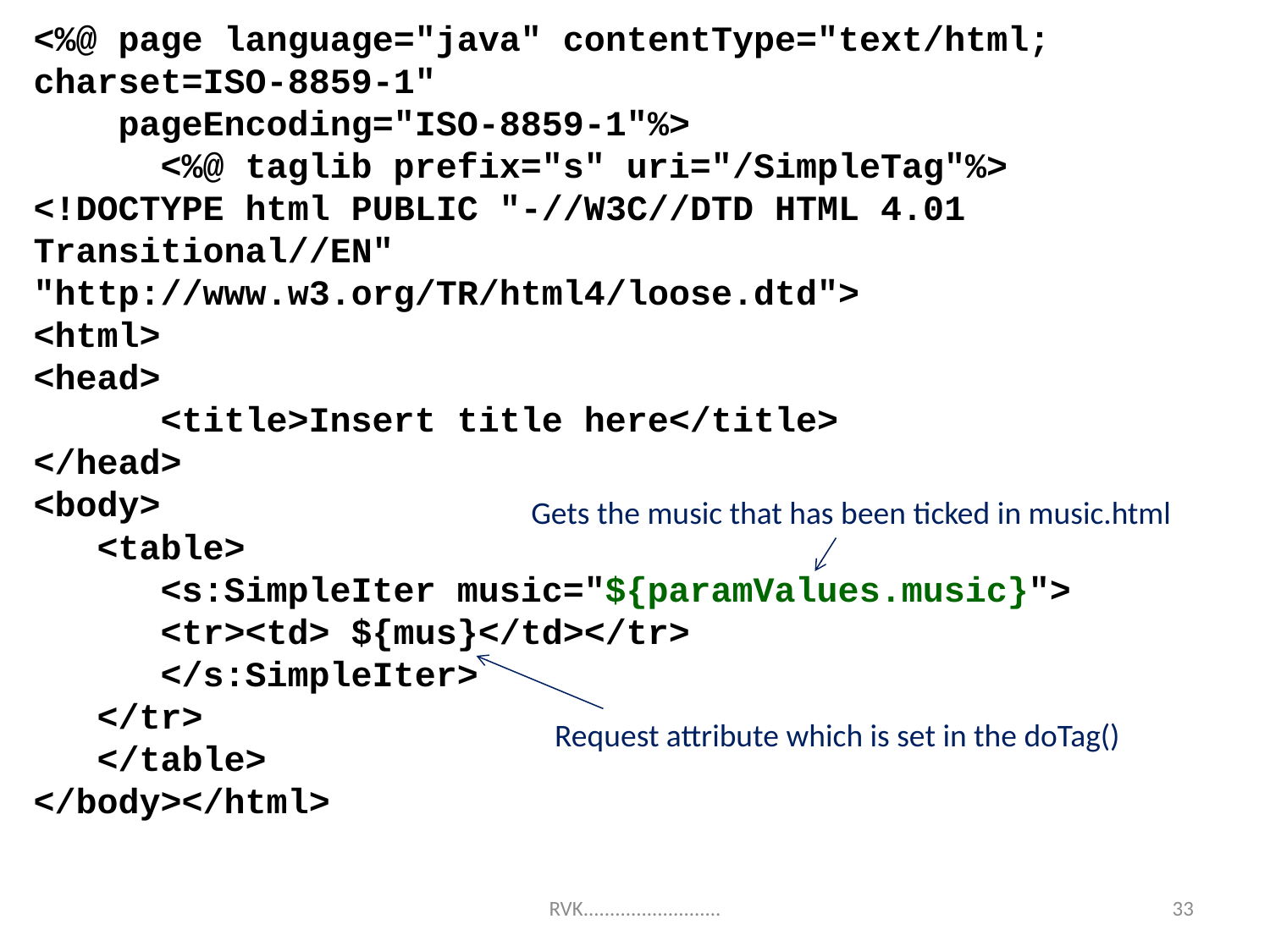

<%@ page language="java" contentType="text/html; charset=ISO-8859-1"
    pageEncoding="ISO-8859-1"%>
      <%@ taglib prefix="s" uri="/SimpleTag"%>
<!DOCTYPE html PUBLIC "-//W3C//DTD HTML 4.01 Transitional//EN" "http://www.w3.org/TR/html4/loose.dtd">
<html>
<head>
	<title>Insert title here</title>
</head>
<body>
<table>
<s:SimpleIter music="${paramValues.music}">
<tr><td> ${mus}</td></tr>
</s:SimpleIter>
</tr>
</table>
</body></html>
Gets the music that has been ticked in music.html
Request attribute which is set in the doTag()
33
RVK..........................